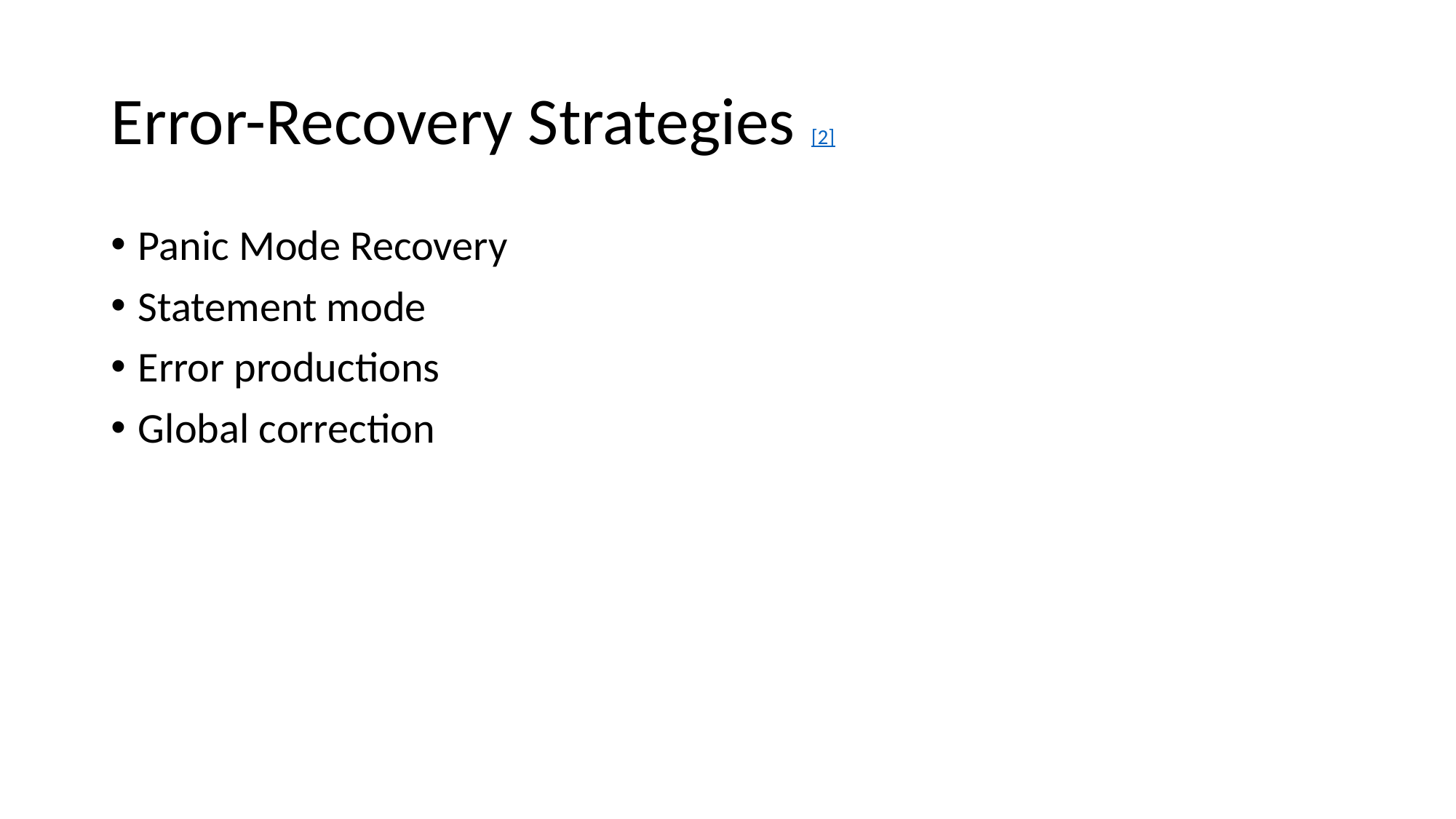

# Error-Recovery Strategies [2]
Panic Mode Recovery
Statement mode
Error productions
Global correction